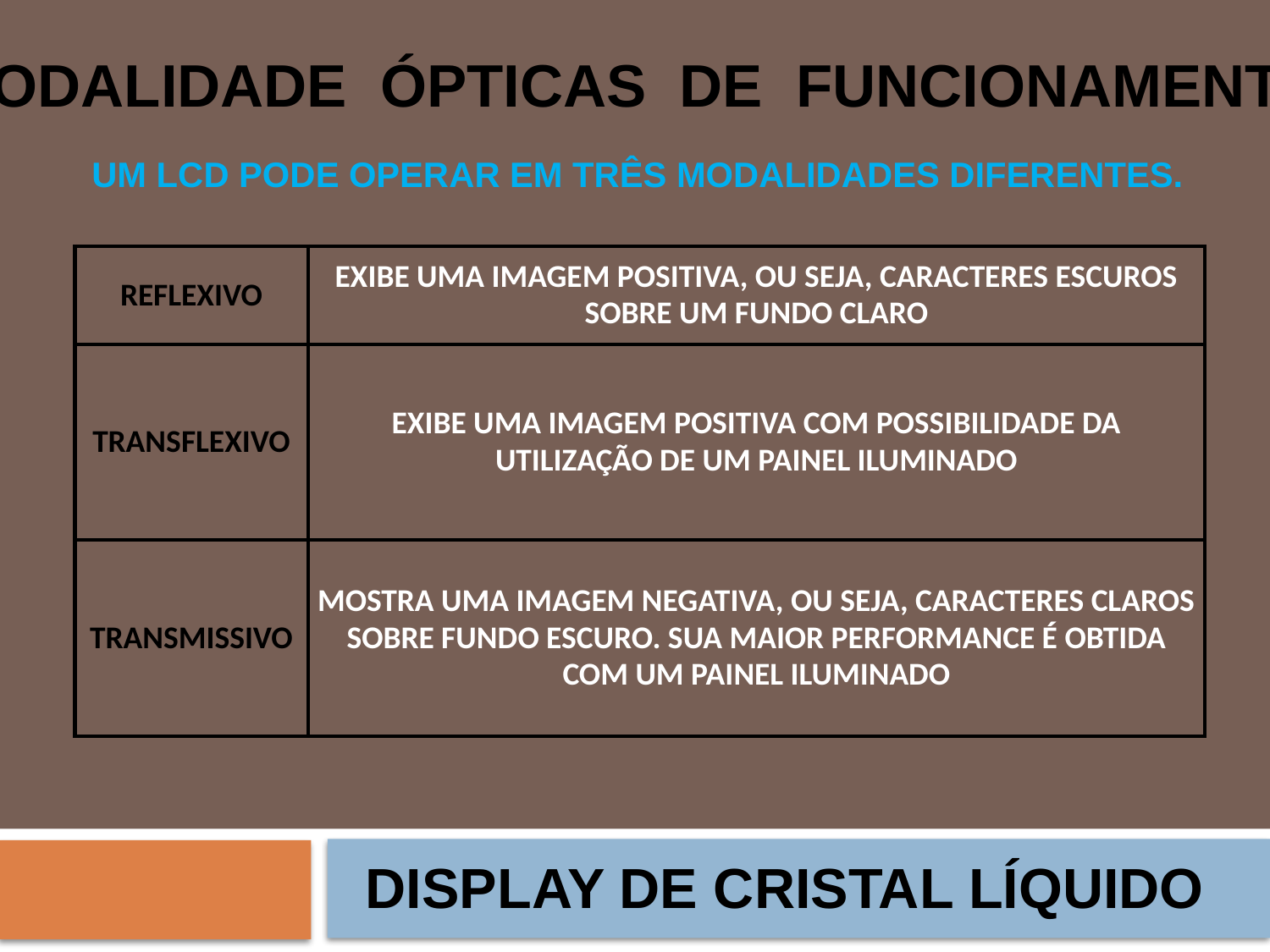

MODALIDADE  ÓPTICAS  DE  FUNCIONAMENTO
UM LCD PODE OPERAR EM TRÊS MODALIDADES DIFERENTES.
| REFLEXIVO | EXIBE UMA IMAGEM POSITIVA, OU SEJA, CARACTERES ESCUROS SOBRE UM FUNDO CLARO |
| --- | --- |
| TRANSFLEXIVO | EXIBE UMA IMAGEM POSITIVA COM POSSIBILIDADE DA UTILIZAÇÃO DE UM PAINEL ILUMINADO |
| TRANSMISSIVO | MOSTRA UMA IMAGEM NEGATIVA, OU SEJA, CARACTERES CLAROS SOBRE FUNDO ESCURO. SUA MAIOR PERFORMANCE É OBTIDA COM UM PAINEL ILUMINADO |
DISPLAY DE CRISTAL LÍQUIDO